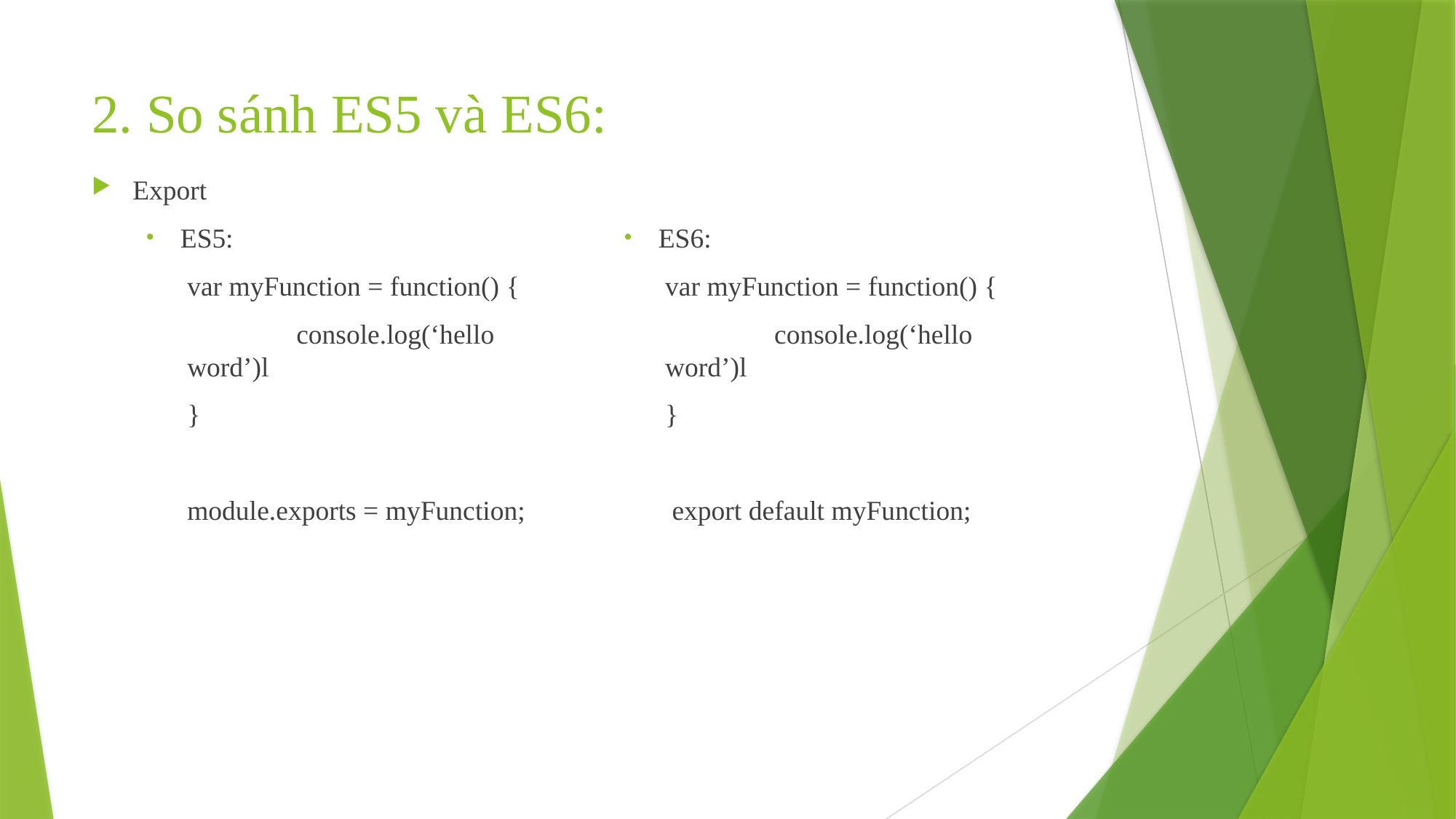

# 2. So sánh ES5 và ES6:

ES6:
var myFunction = function() {
	console.log(‘hello word’)l
}

export default myFunction;
Export
ES5:
var myFunction = function() {
	console.log(‘hello word’)l
}

module.exports = myFunction;